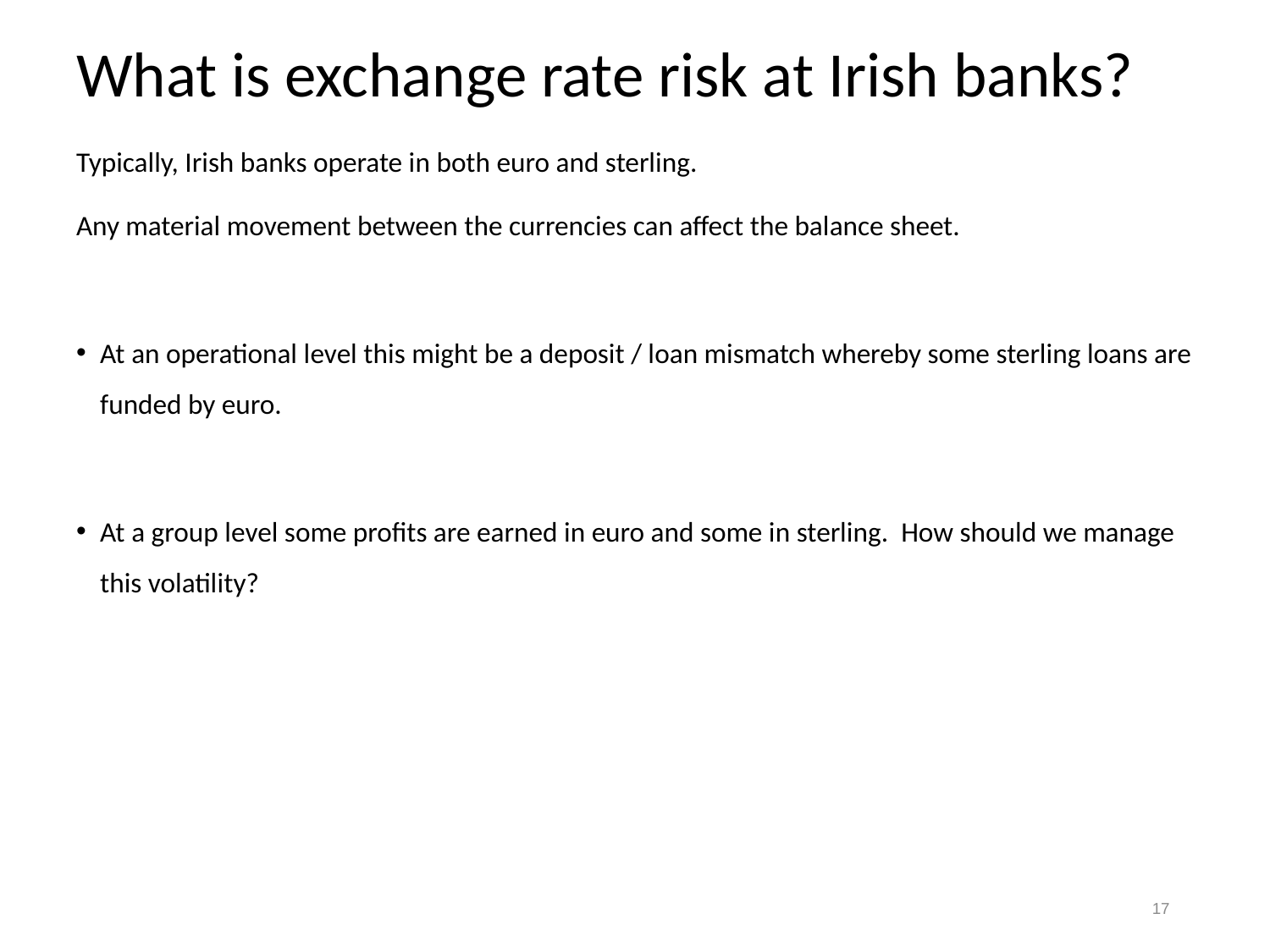

# What is exchange rate risk at Irish banks?
Typically, Irish banks operate in both euro and sterling.
Any material movement between the currencies can affect the balance sheet.

At an operational level this might be a deposit / loan mismatch whereby some sterling loans are funded by euro.

At a group level some profits are earned in euro and some in sterling.  How should we manage this volatility?
17